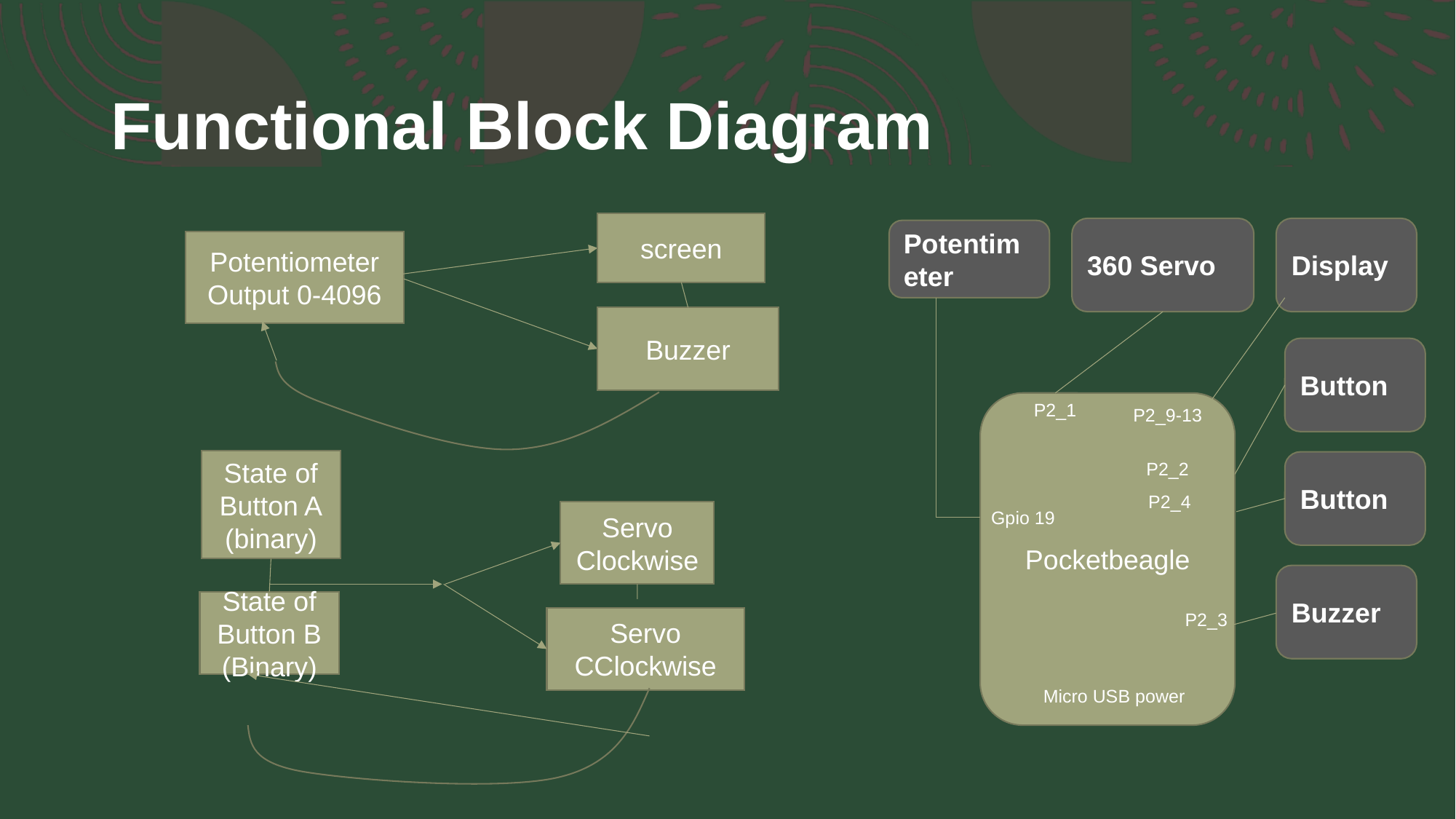

# Functional Block Diagram
screen
360 Servo
Display
Potentimeter
Potentiometer
Output 0-4096
Buzzer
Button

Pocketbeagle
P2_1
P2_9-13
State of Button A
(binary)
Button
P2_2
P2_4
Gpio 19
Servo Clockwise
Buzzer
State of Button B
(Binary)
P2_3
Servo CClockwise
Micro USB power